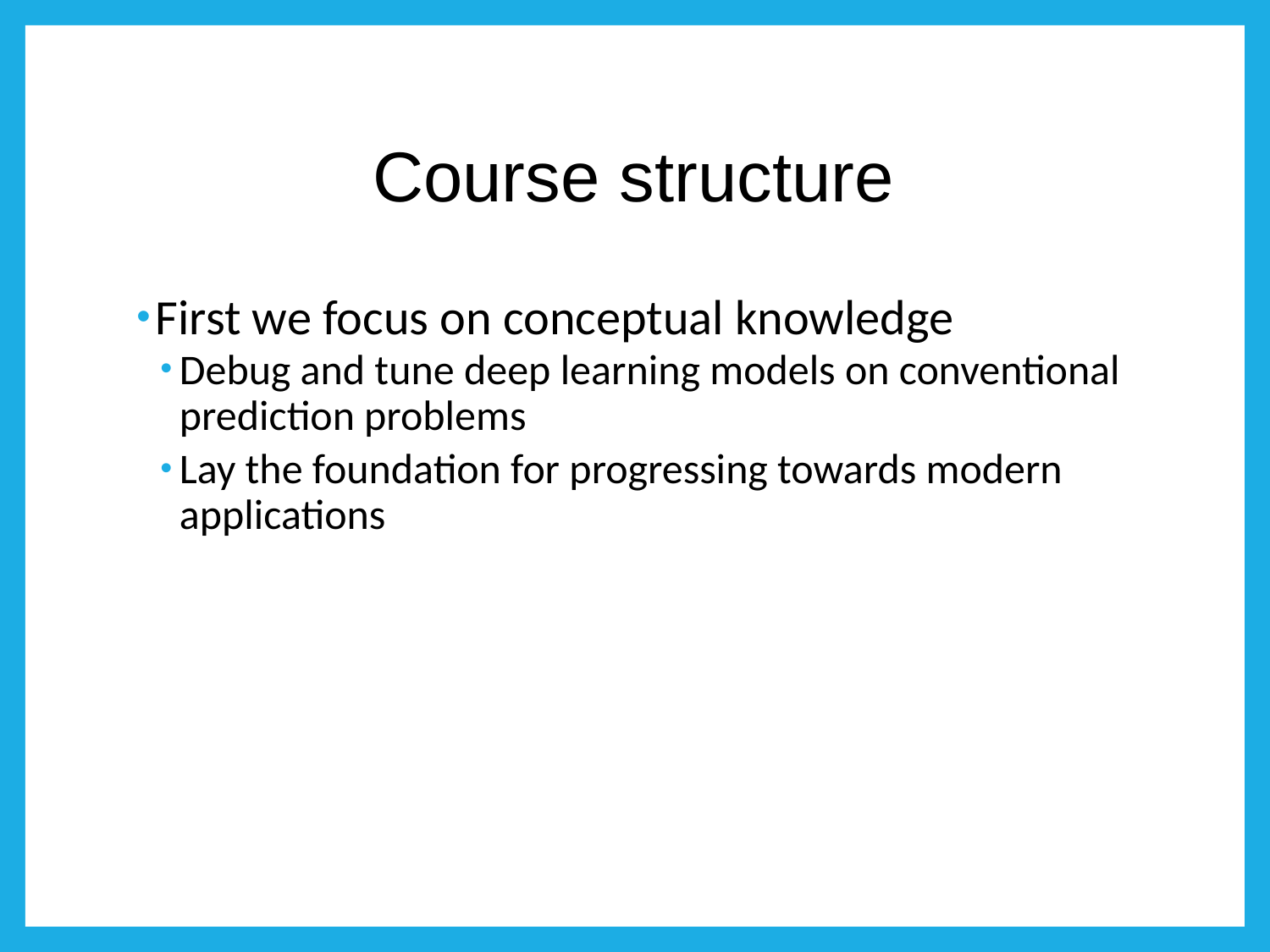

# Course structure
First we focus on conceptual knowledge
Debug and tune deep learning models on conventional prediction problems
Lay the foundation for progressing towards modern applications